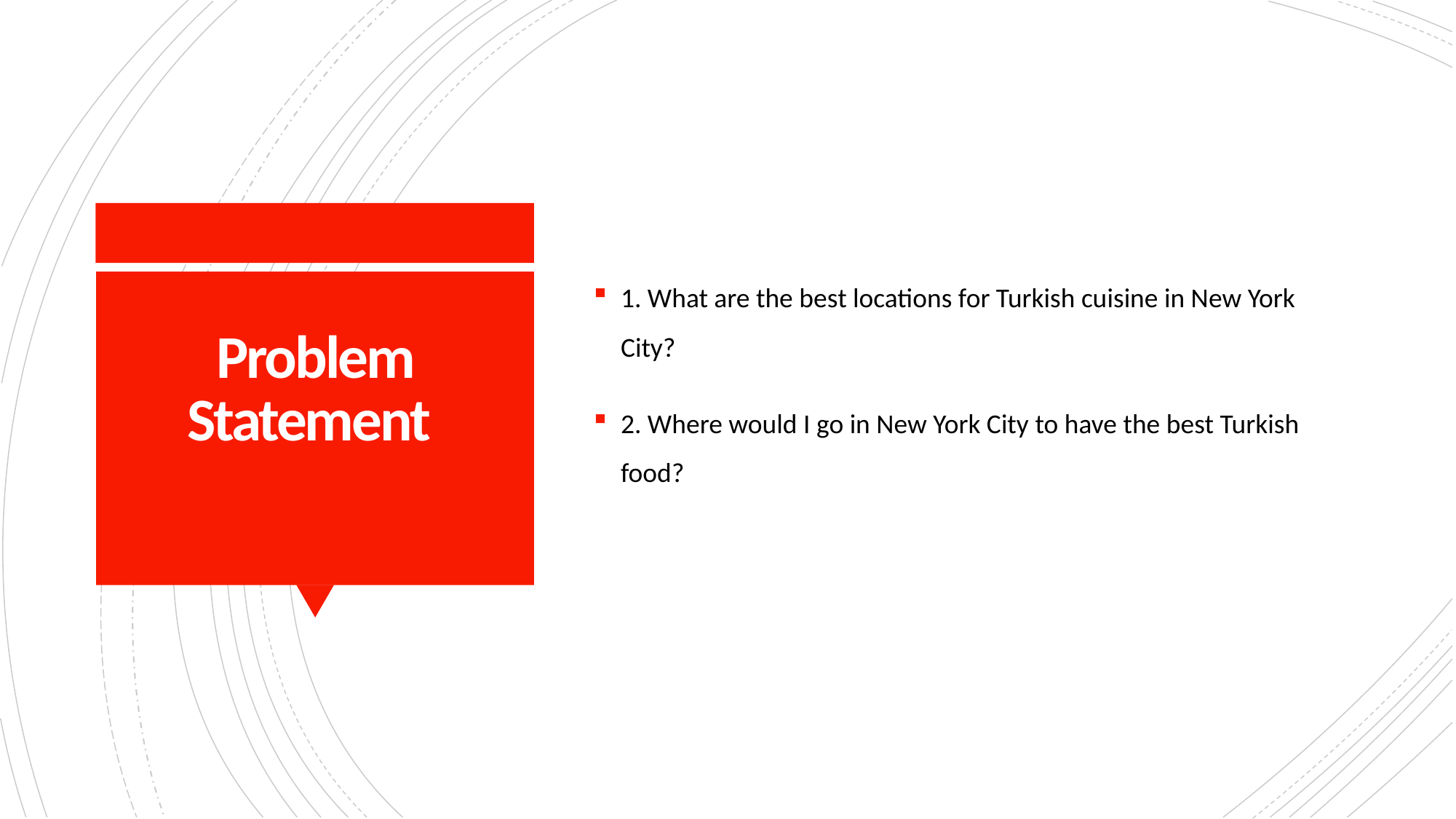

1. What are the best locations for Turkish cuisine in New York City?
2. Where would I go in New York City to have the best Turkish food?

# Problem Statement